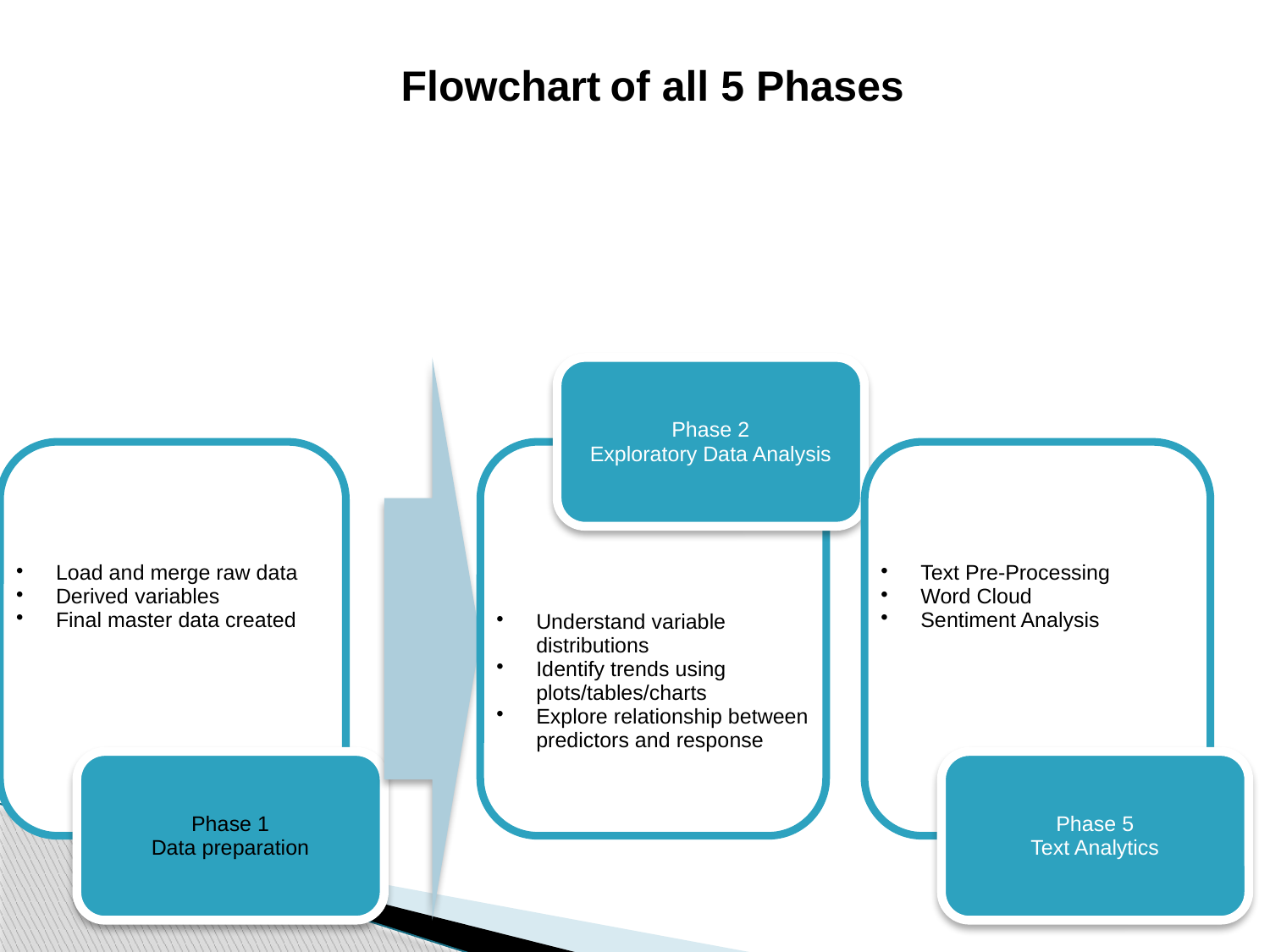

Flowchart of all 5 Phases
Phase 1
Data preparation
Load and merge raw data
Final master data created
Phase 2
Exploratory Data Analysis
Understand variable distributions
Identify trends using plots/tables/charts
Text Pre-Processing
Explore relationship between predictors and response
Derived variables
Phase 5
Text Analytics
Word Cloud
Sentiment Analysis